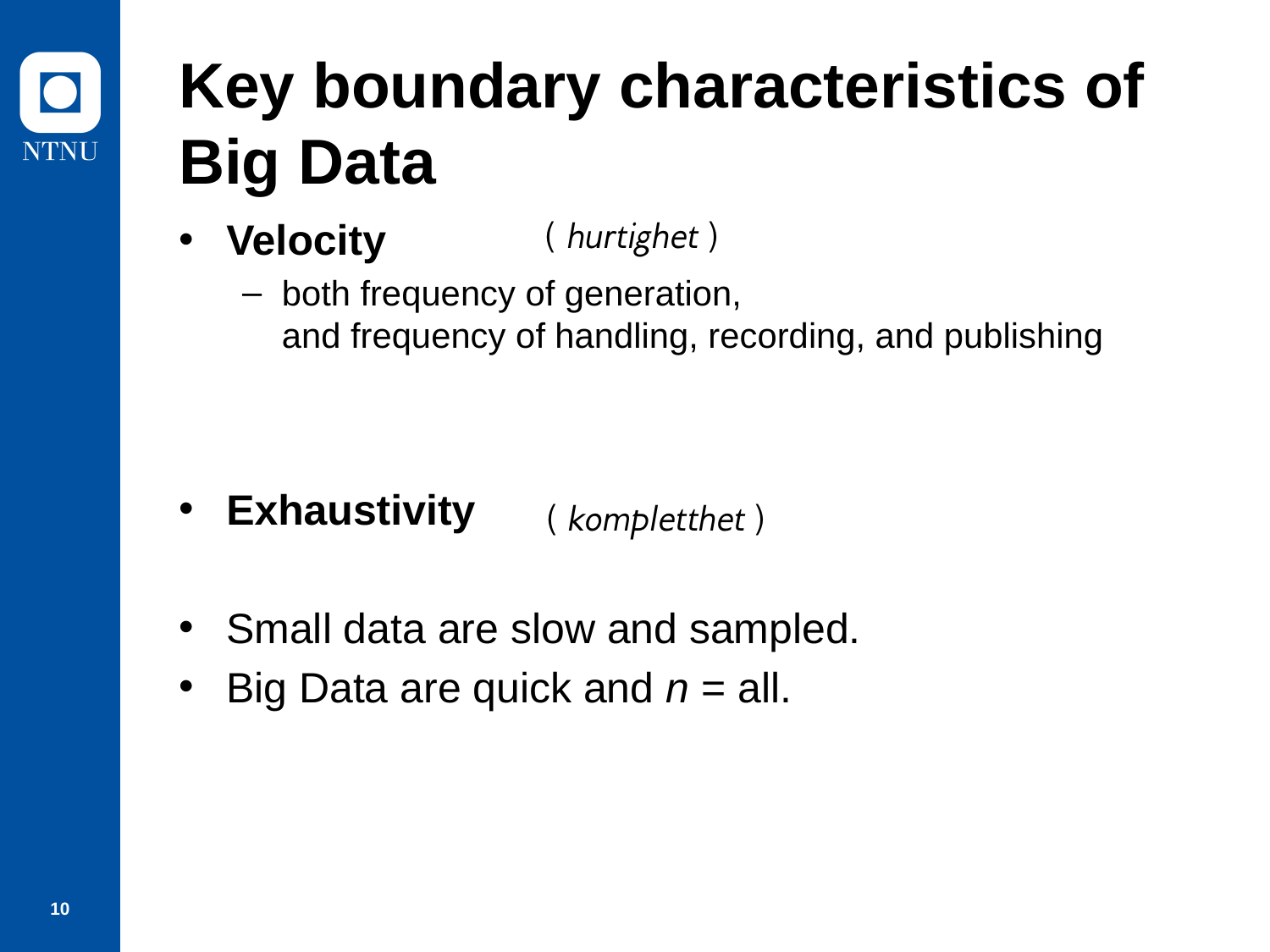

# Key boundary characteristics of Big Data

Velocity
both frequency of generation,
and frequency of handling, recording, and publishing

Exhaustivity

Small data are slow and sampled.
Big Data are quick and n = all.
( hurtighet )
( kompletthet )